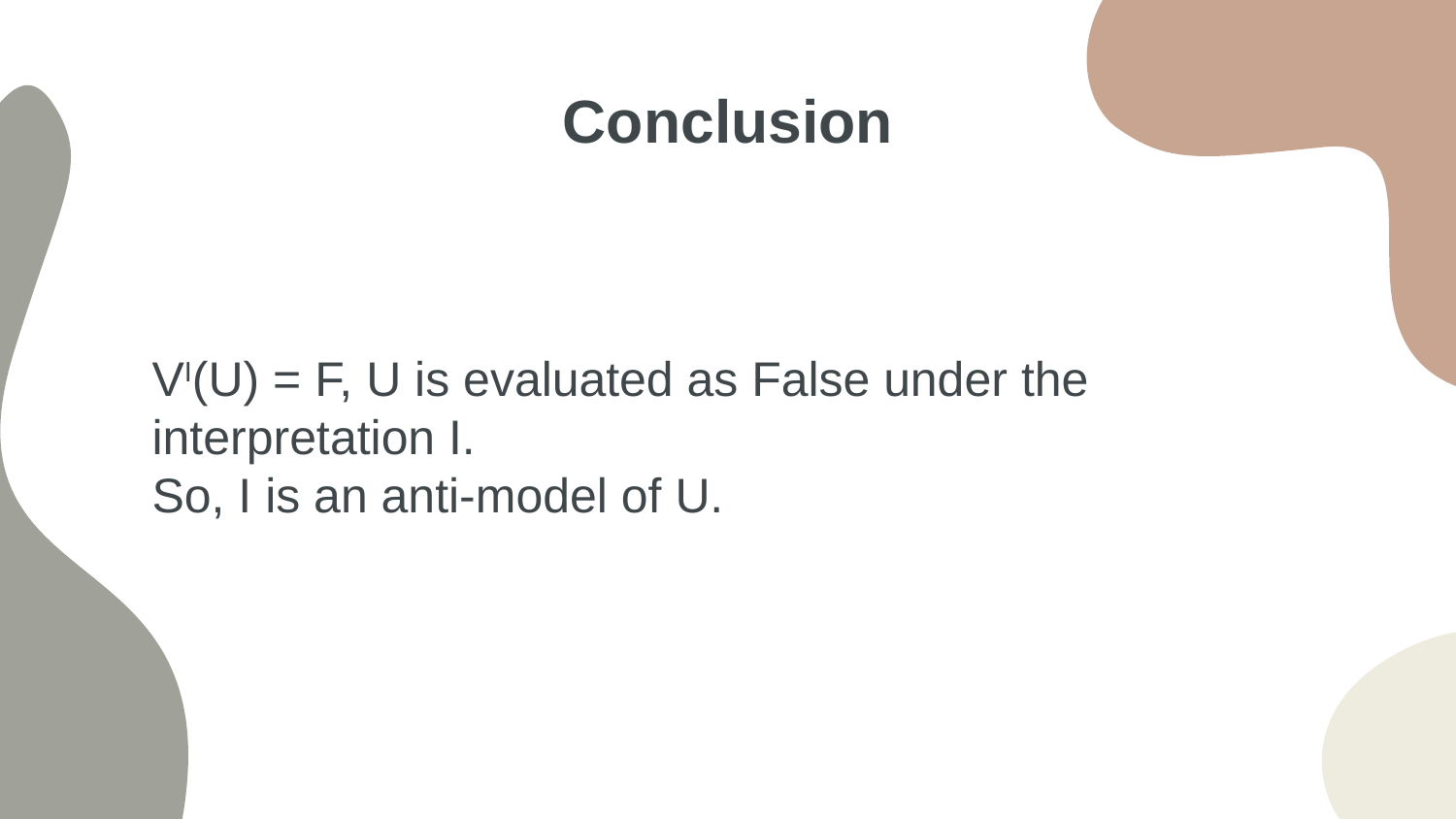

# Conclusion
VI(U) = F, U is evaluated as False under the interpretation I.
So, I is an anti-model of U.